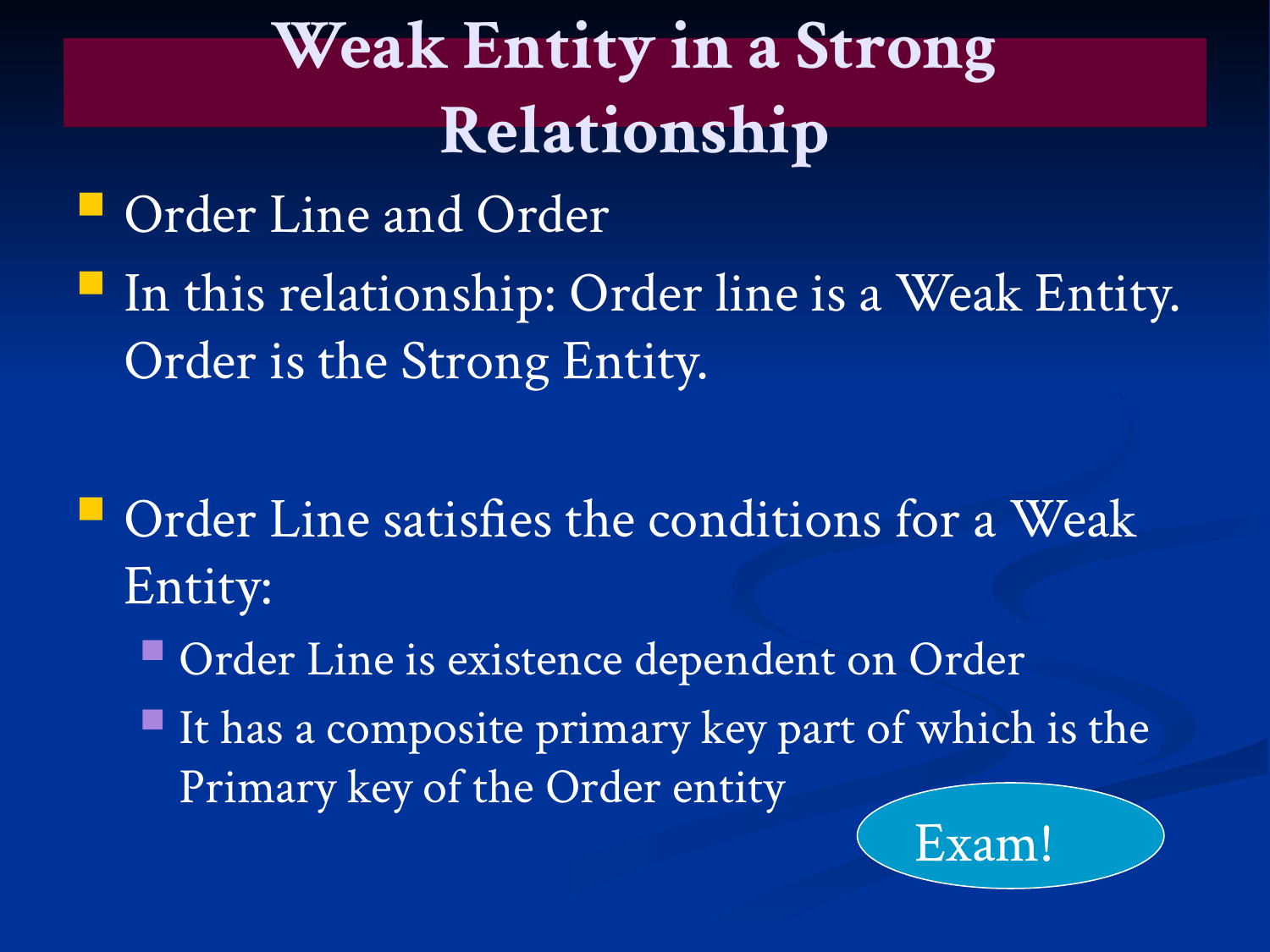

# Weak Entity in a Strong Relationship
Order Line and Order
In this relationship: Order line is a Weak Entity. Order is the Strong Entity.

Order Line satisfies the conditions for a Weak Entity:
Order Line is existence dependent on Order
It has a composite primary key part of which is the Primary key of the Order entity
Exam!